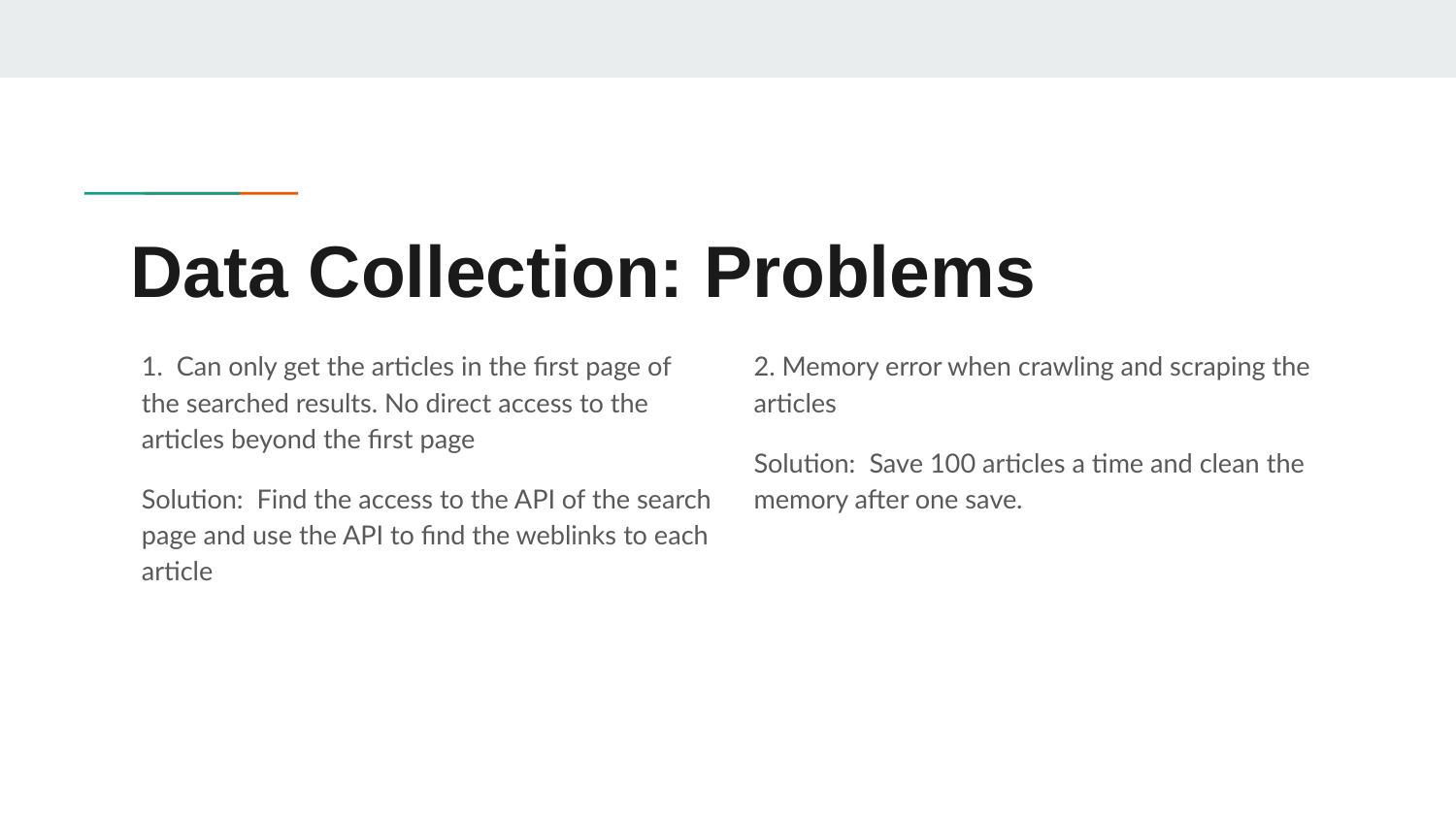

# Data Collection: Problems
1.  Can only get the articles in the first page of the searched results. No direct access to the articles beyond the first page
Solution:  Find the access to the API of the search page and use the API to find the weblinks to each article

2. Memory error when crawling and scraping the articles
Solution:  Save 100 articles a time and clean the memory after one save.